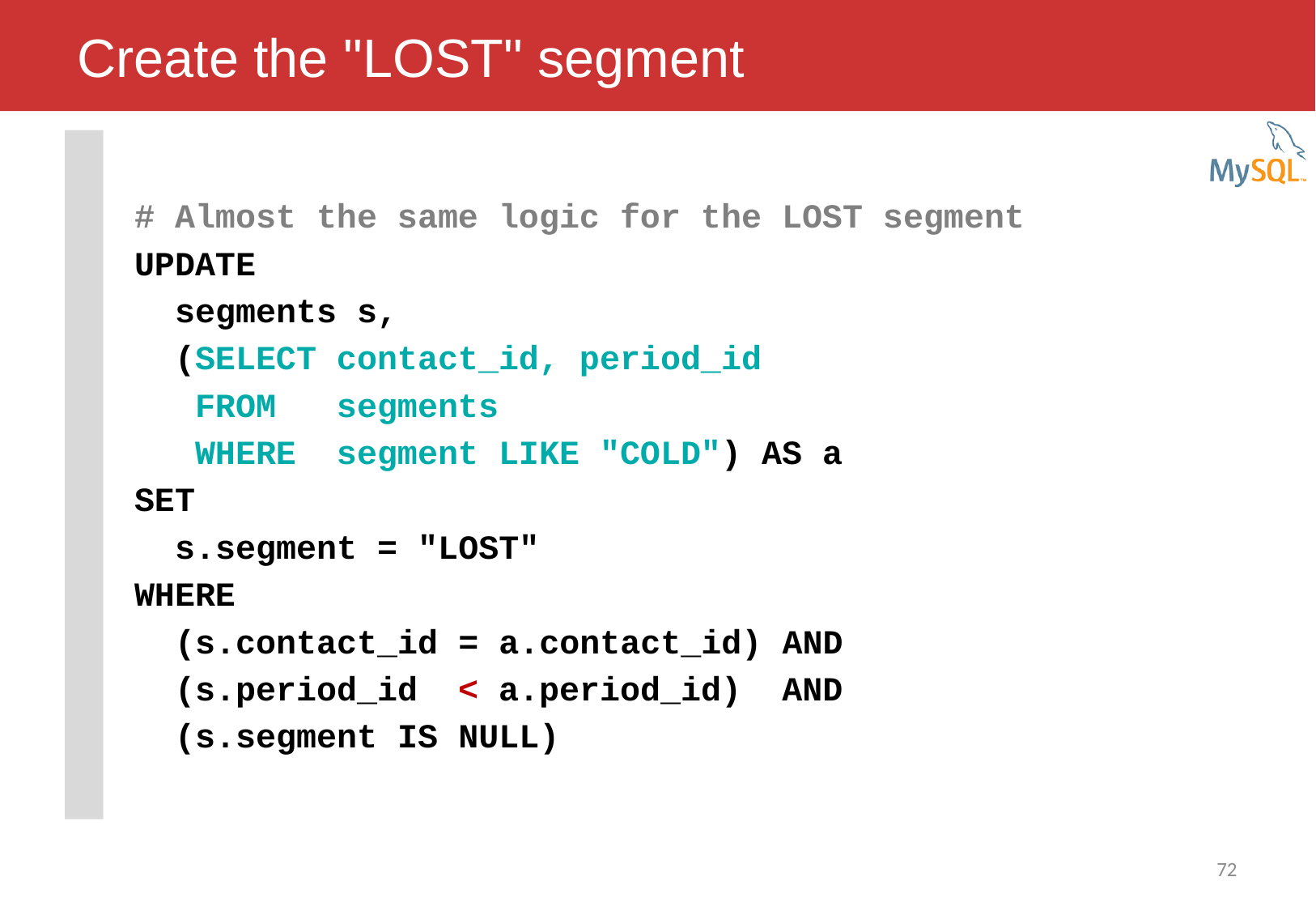

# Create the "LOST" segment
# Almost the same logic for the LOST segment
UPDATE
  segments s,
  (SELECT contact_id, period_id
   FROM   segments
   WHERE  segment LIKE "COLD") AS a
SET
  s.segment = "LOST"
WHERE
  (s.contact_id = a.contact_id) AND
  (s.period_id  < a.period_id)  AND
  (s.segment IS NULL)
72